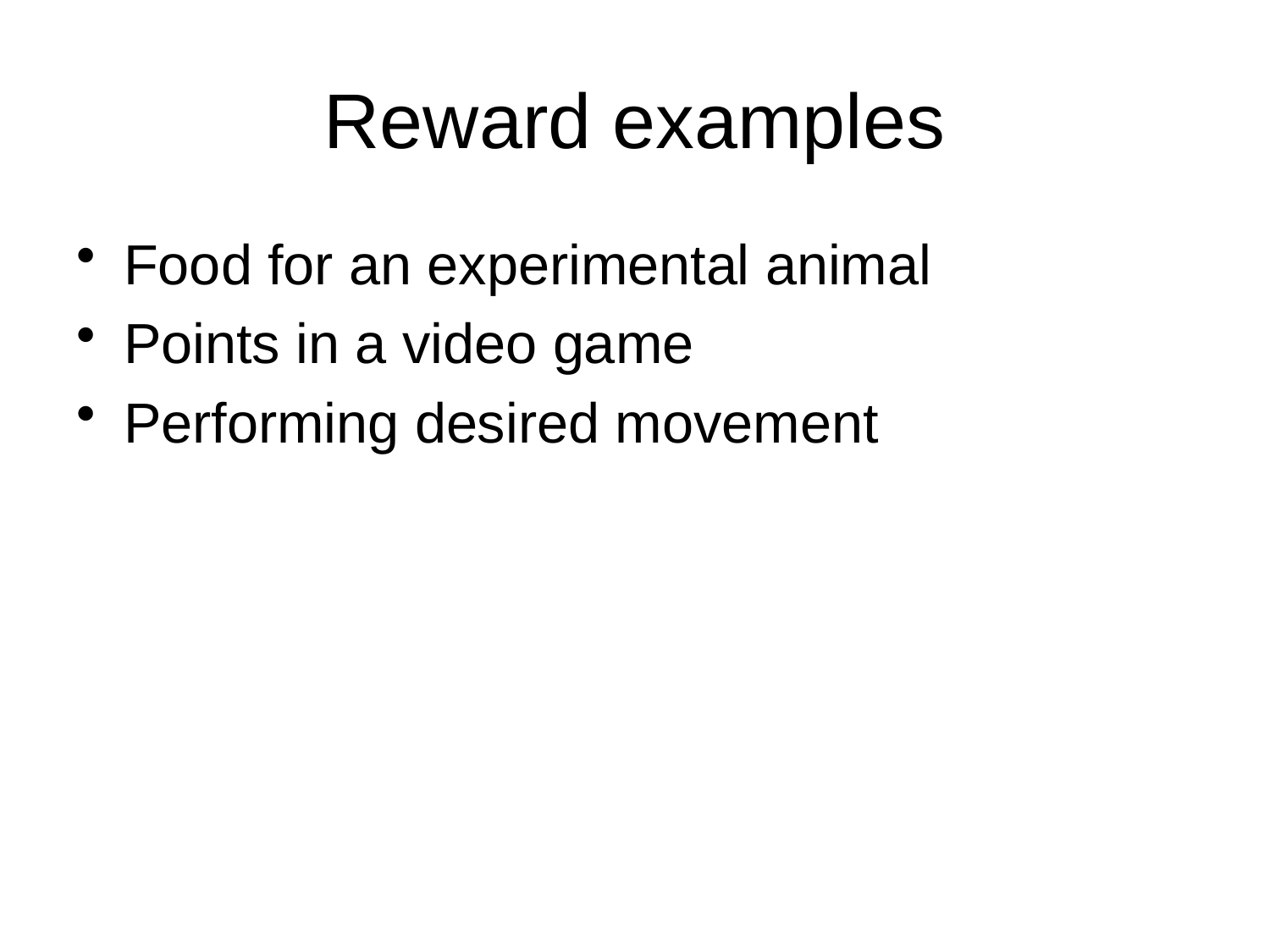

# Reward examples
Food for an experimental animal
Points in a video game
Performing desired movement